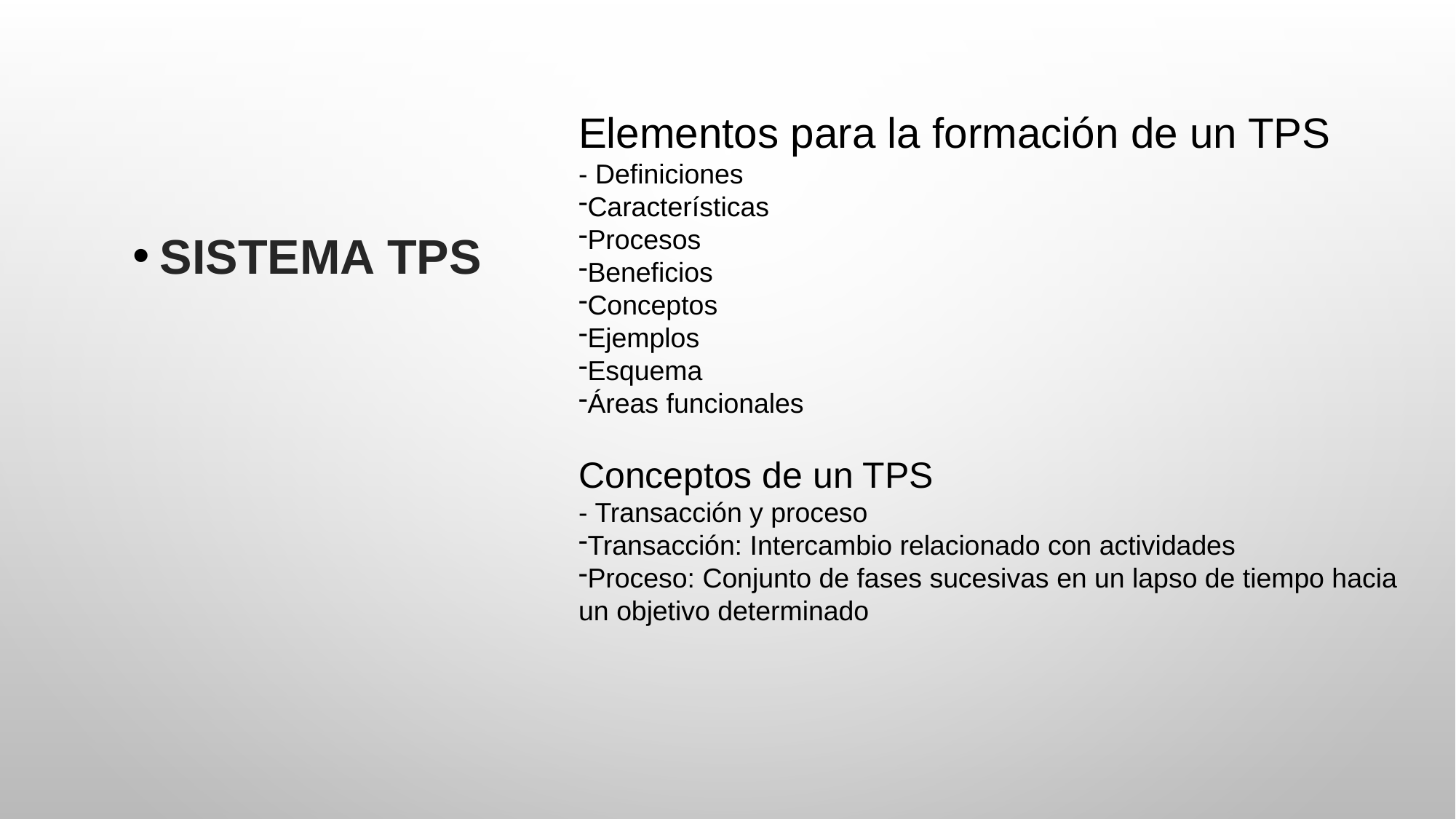

Elementos para la formación de un TPS
- Definiciones
Características
Procesos
Beneficios
Conceptos
Ejemplos
Esquema
Áreas funcionales

Conceptos de un TPS
- Transacción y proceso
Transacción: Intercambio relacionado con actividades
Proceso: Conjunto de fases sucesivas en un lapso de tiempo hacia un objetivo determinado

SISTEMA TPS